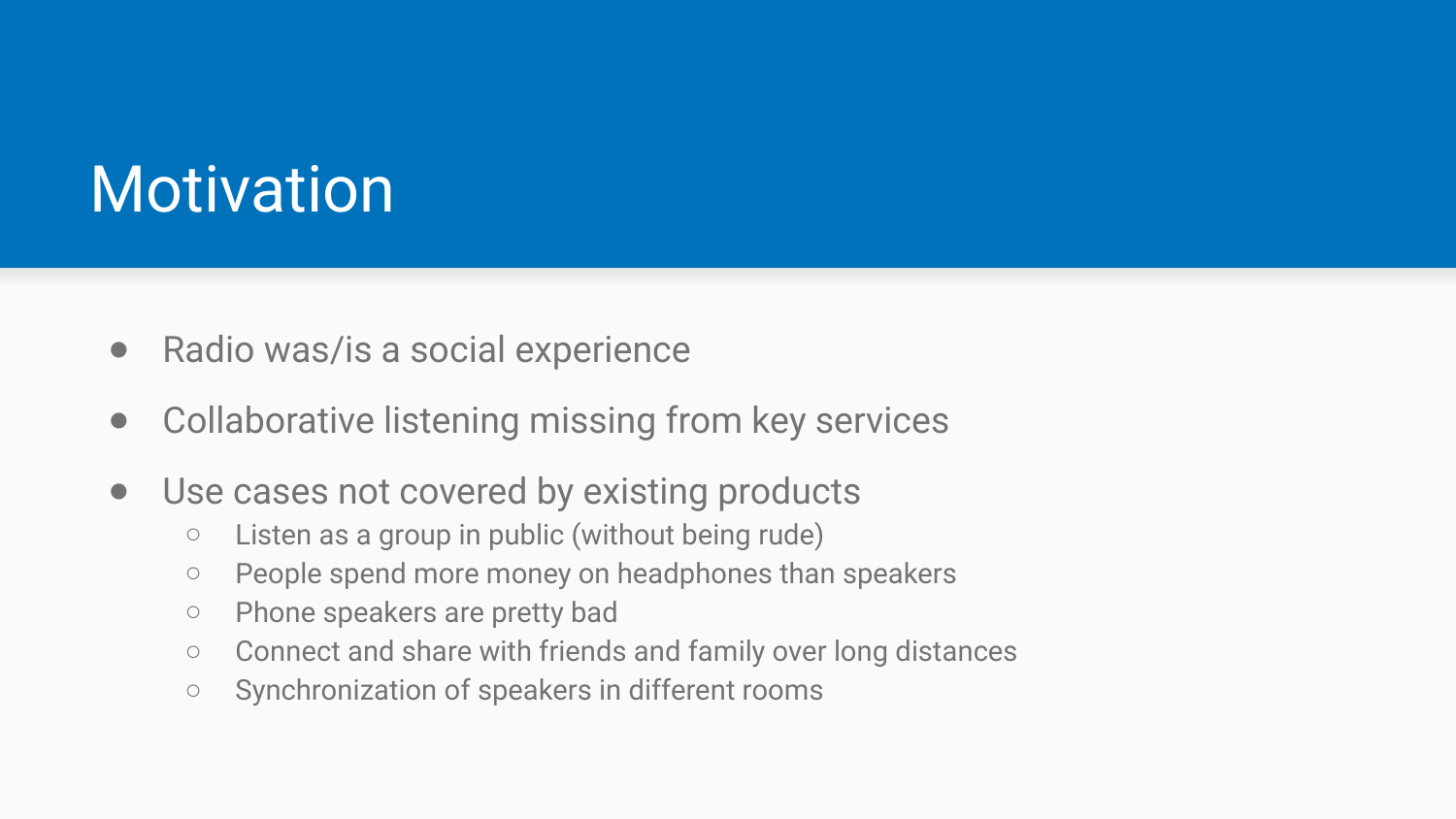

# Motivation
Radio was/is a social experience
Collaborative listening missing from key services
Use cases not covered by existing products
Listen as a group in public (without being rude)
People spend more money on headphones than speakers
Phone speakers are pretty bad
Connect and share with friends and family over long distances
Synchronization of speakers in different rooms